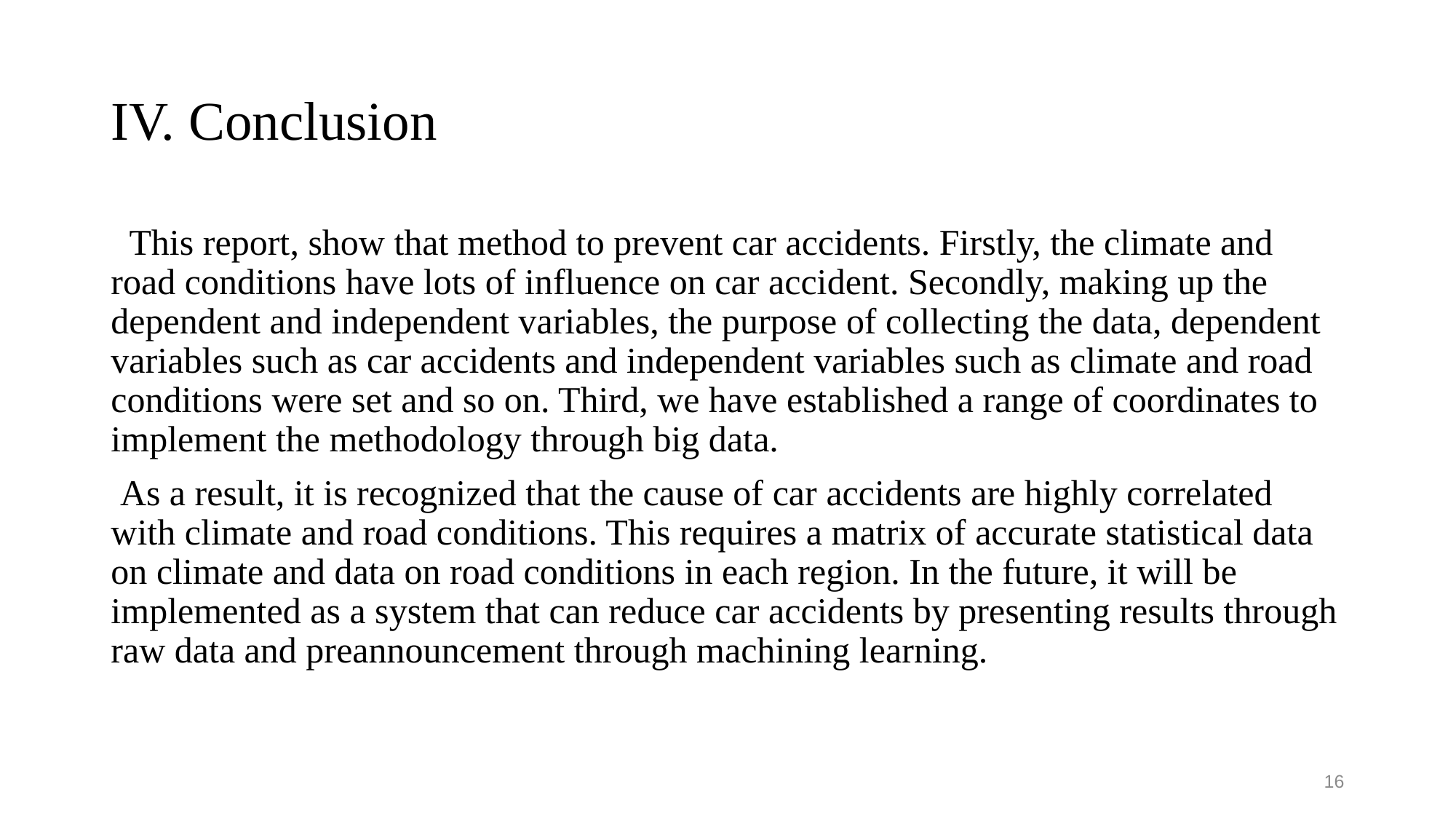

# IV. Conclusion
  This report, show that method to prevent car accidents. Firstly, the climate and road conditions have lots of influence on car accident. Secondly, making up the dependent and independent variables, the purpose of collecting the data, dependent variables such as car accidents and independent variables such as climate and road conditions were set and so on. Third, we have established a range of coordinates to implement the methodology through big data.
 As a result, it is recognized that the cause of car accidents are highly correlated with climate and road conditions. This requires a matrix of accurate statistical data on climate and data on road conditions in each region. In the future, it will be implemented as a system that can reduce car accidents by presenting results through raw data and preannouncement through machining learning.

16